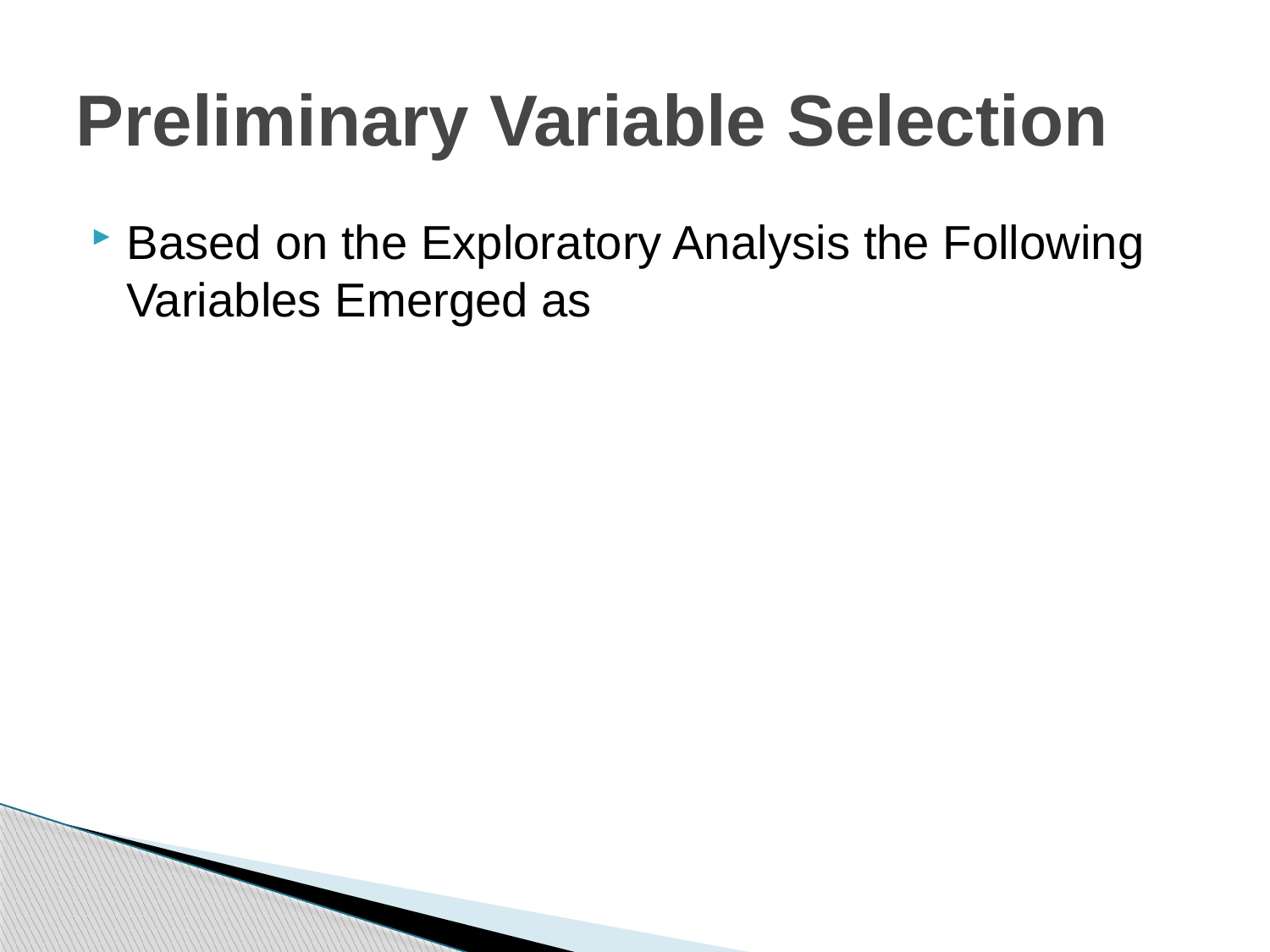

# Preliminary Variable Selection
Based on the Exploratory Analysis the Following Variables Emerged as